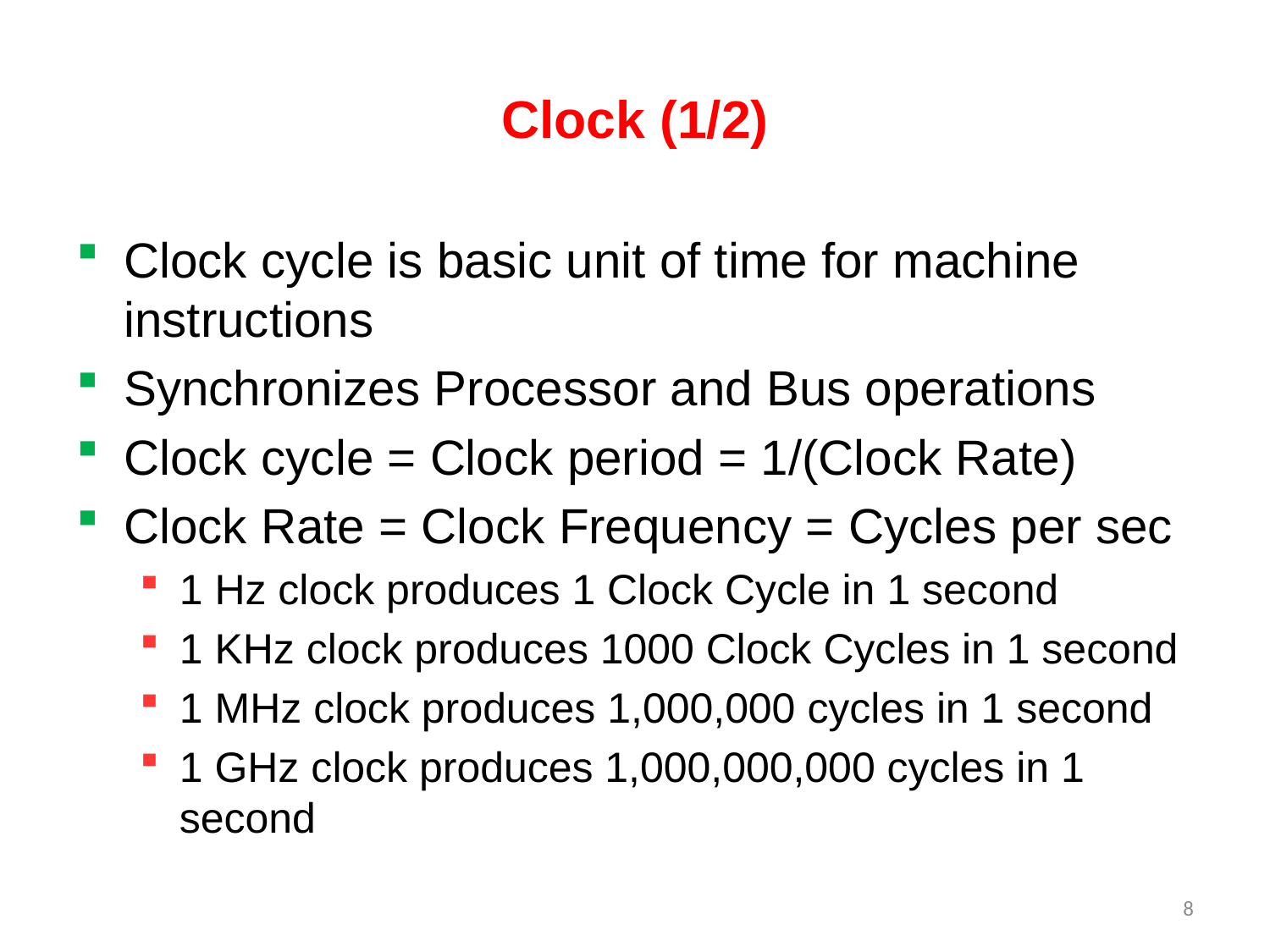

# Clock (1/2)
Clock cycle is basic unit of time for machine instructions
Synchronizes Processor and Bus operations
Clock cycle = Clock period = 1/(Clock Rate)
Clock Rate = Clock Frequency = Cycles per sec
1 Hz clock produces 1 Clock Cycle in 1 second
1 KHz clock produces 1000 Clock Cycles in 1 second
1 MHz clock produces 1,000,000 cycles in 1 second
1 GHz clock produces 1,000,000,000 cycles in 1 second
8